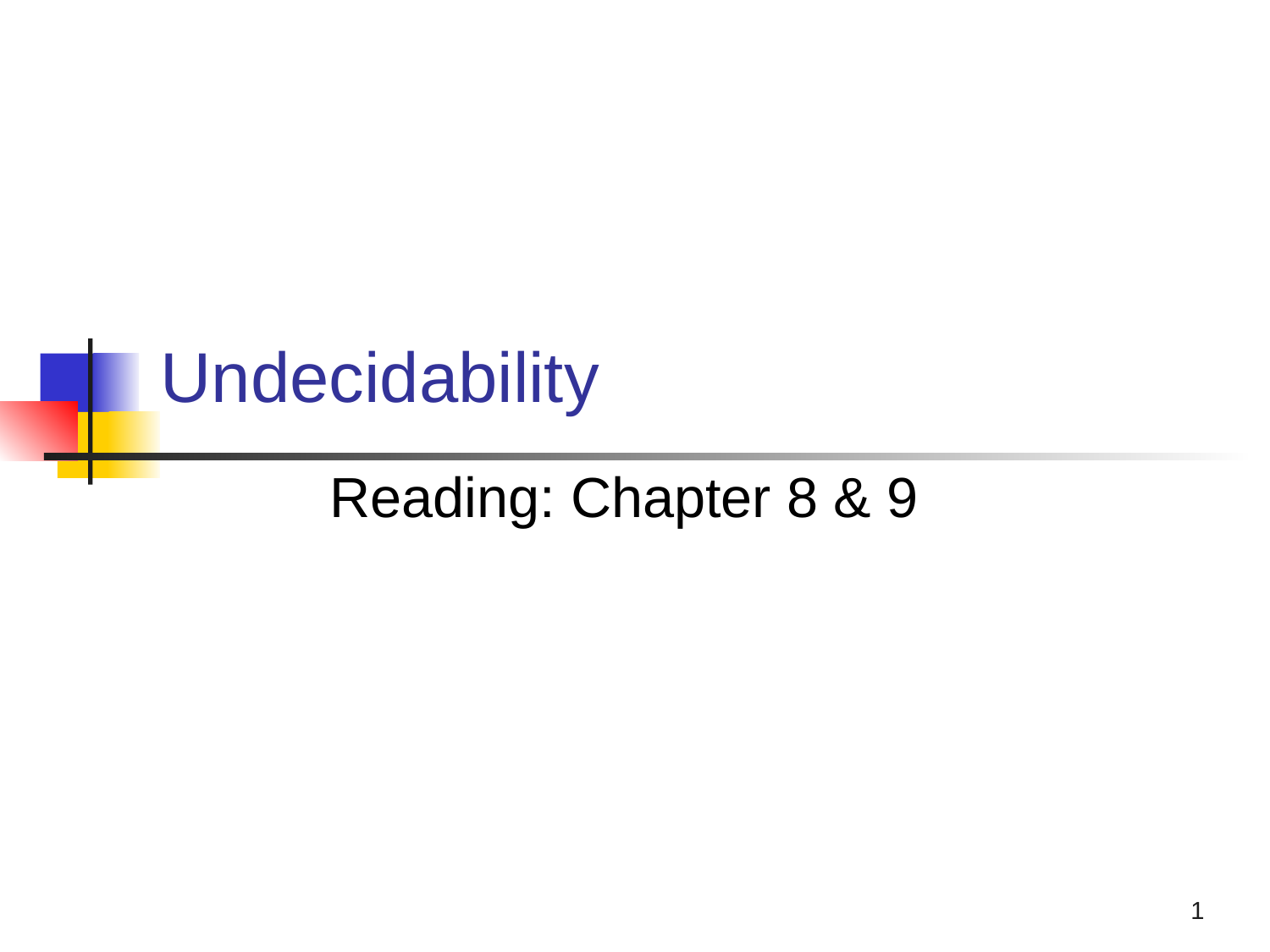

# Undecidability
Reading: Chapter 8 & 9
1